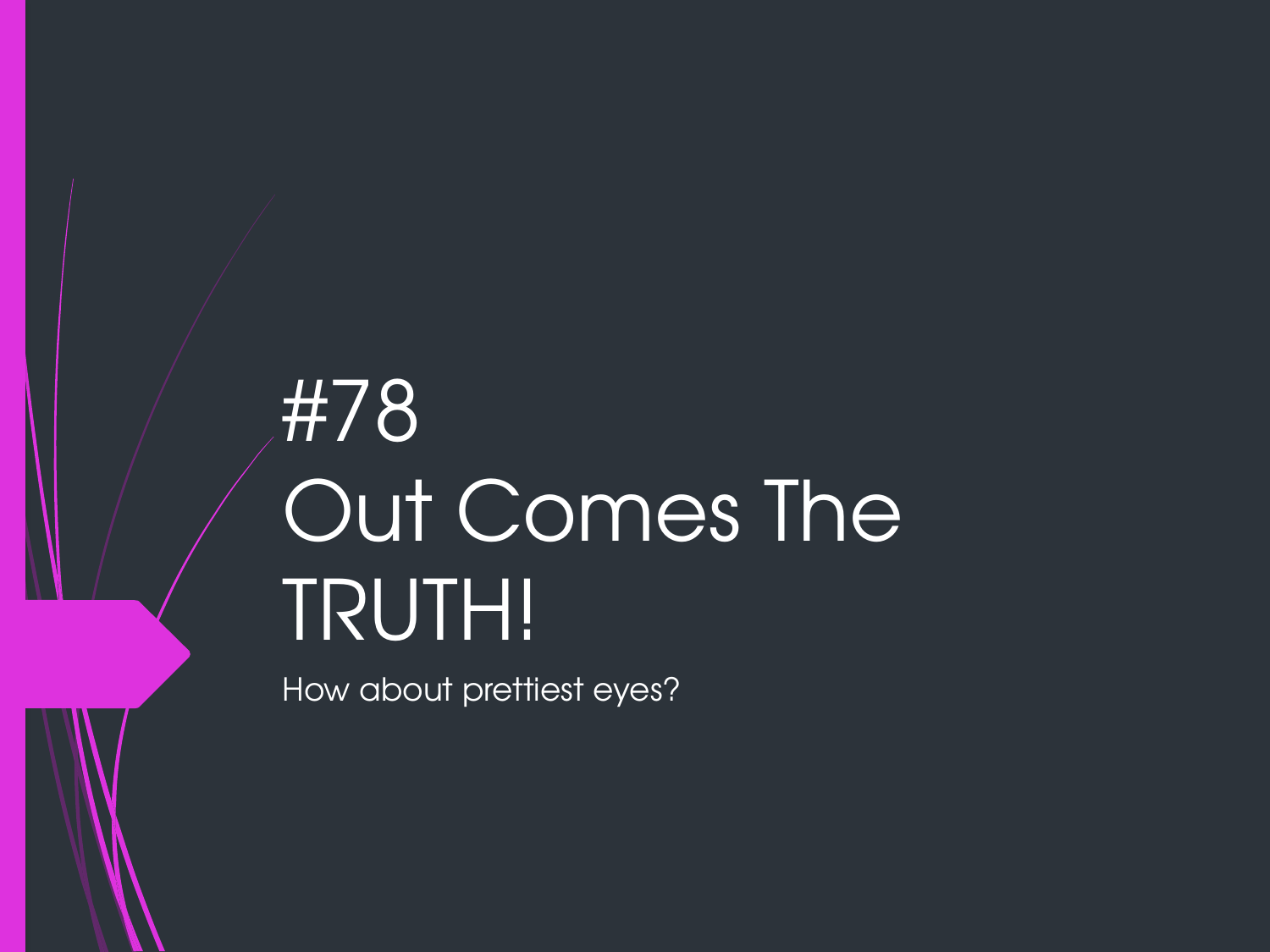

# #78
Out Comes The TRUTH!
How about prettiest eyes?